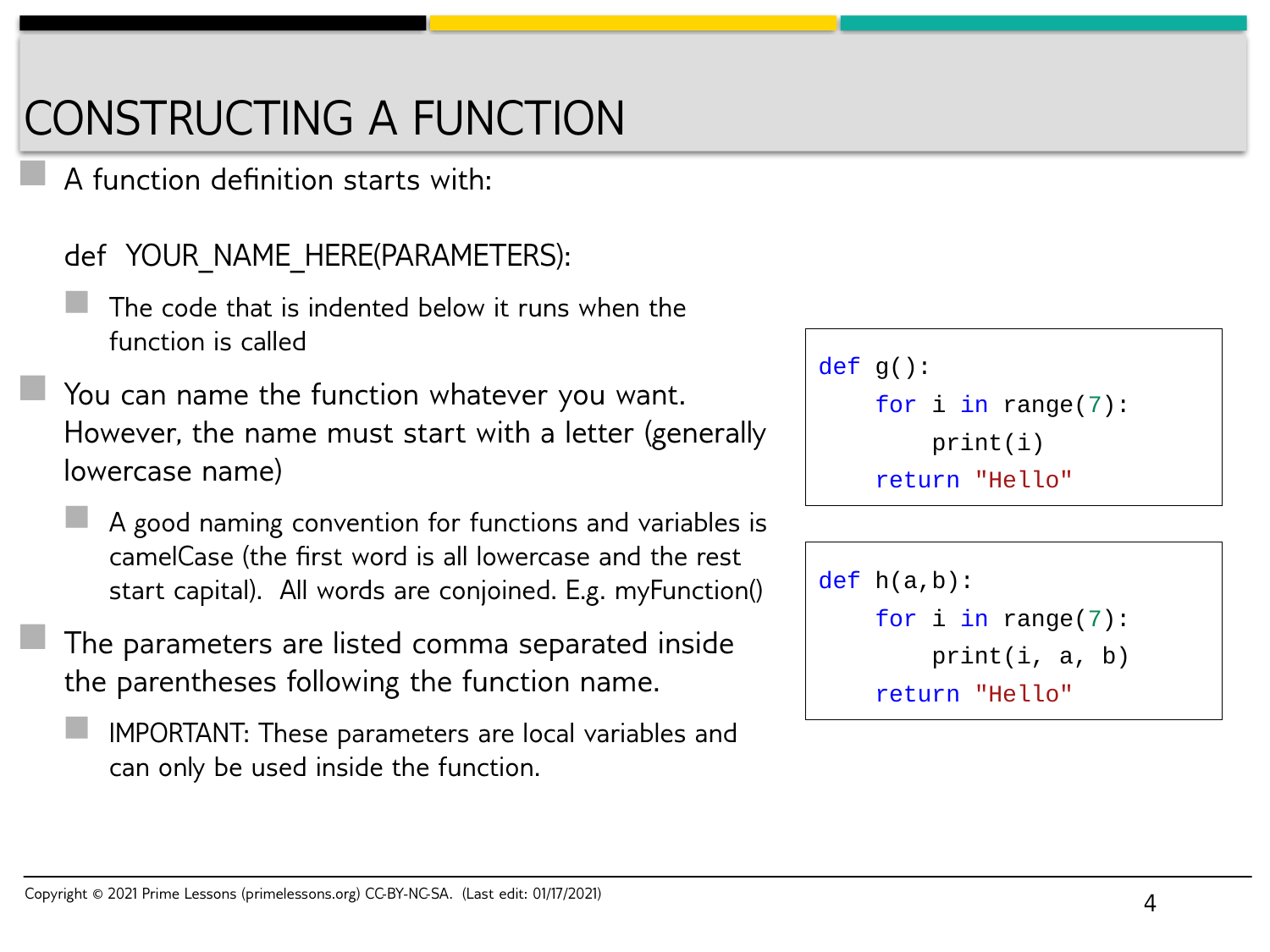

# Constructing a Function
A function definition starts with:
def  YOUR_NAME_HERE(PARAMETERS):
The code that is indented below it runs when the function is called
You can name the function whatever you want. However, the name must start with a letter (generally lowercase name)
A good naming convention for functions and variables is camelCase (the first word is all lowercase and the rest start capital).  All words are conjoined. E.g. myFunction()
The parameters are listed comma separated inside the parentheses following the function name.
IMPORTANT: These parameters are local variables and can only be used inside the function.
def g():
    for i in range(7):
        print(i)
    return "Hello"
def h(a,b):
    for i in range(7):
        print(i, a, b)
    return "Hello"
4
Copyright © 2021 Prime Lessons (primelessons.org) CC-BY-NC-SA.  (Last edit: 01/17/2021)